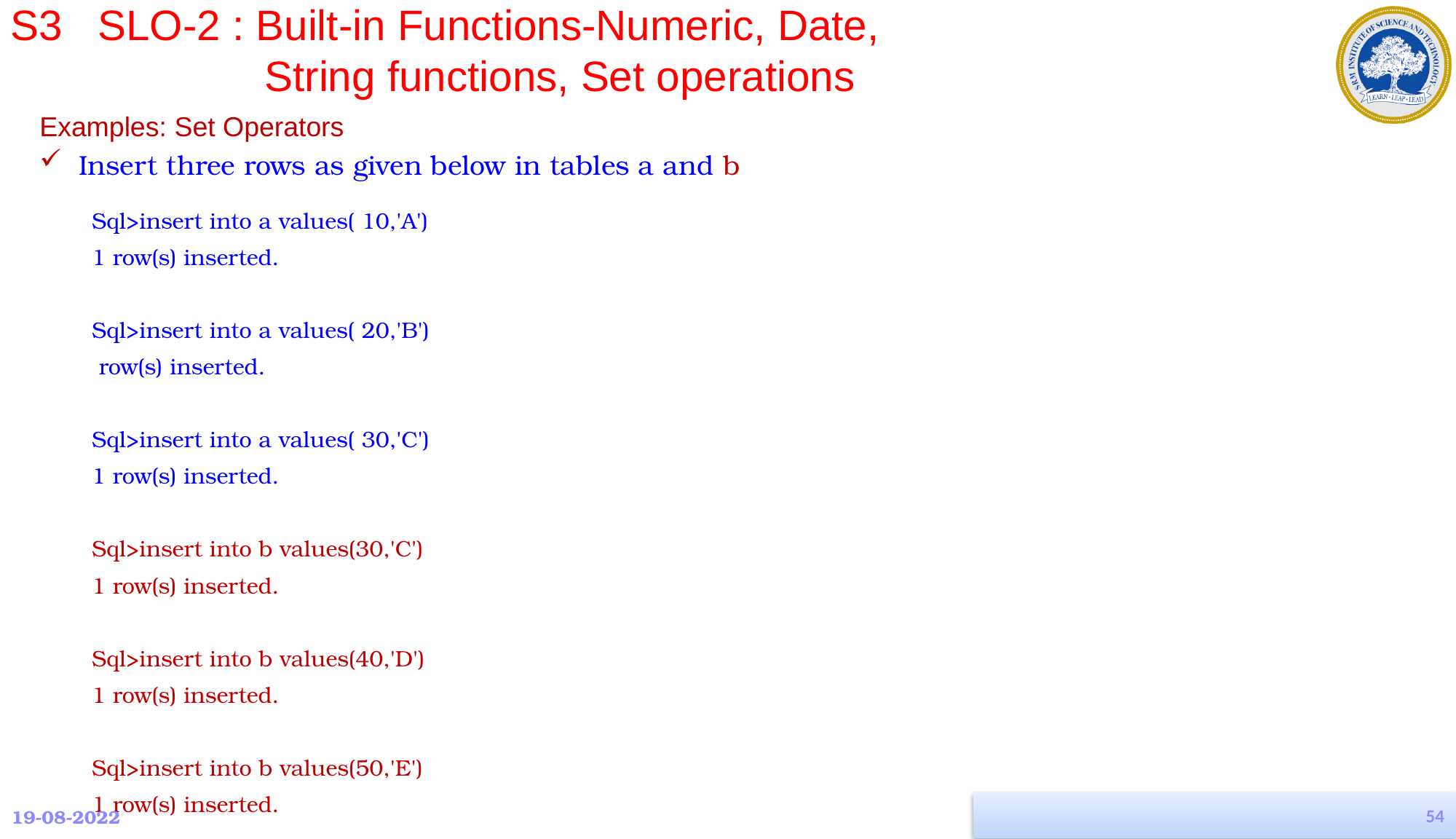

S3   SLO-2 : Built-in Functions-Numeric, Date,
		   String functions, Set operations
Examples: Set Operators
Insert three rows as given below in tables a and b

Sql>insert into a values( 10,'A')
1 row(s) inserted.

Sql>insert into a values( 20,'B')
 row(s) inserted.

Sql>insert into a values( 30,'C')
1 row(s) inserted.

Sql>insert into b values(30,'C')
1 row(s) inserted.

Sql>insert into b values(40,'D')
1 row(s) inserted.

Sql>insert into b values(50,'E')
1 row(s) inserted.

54
19-08-2022